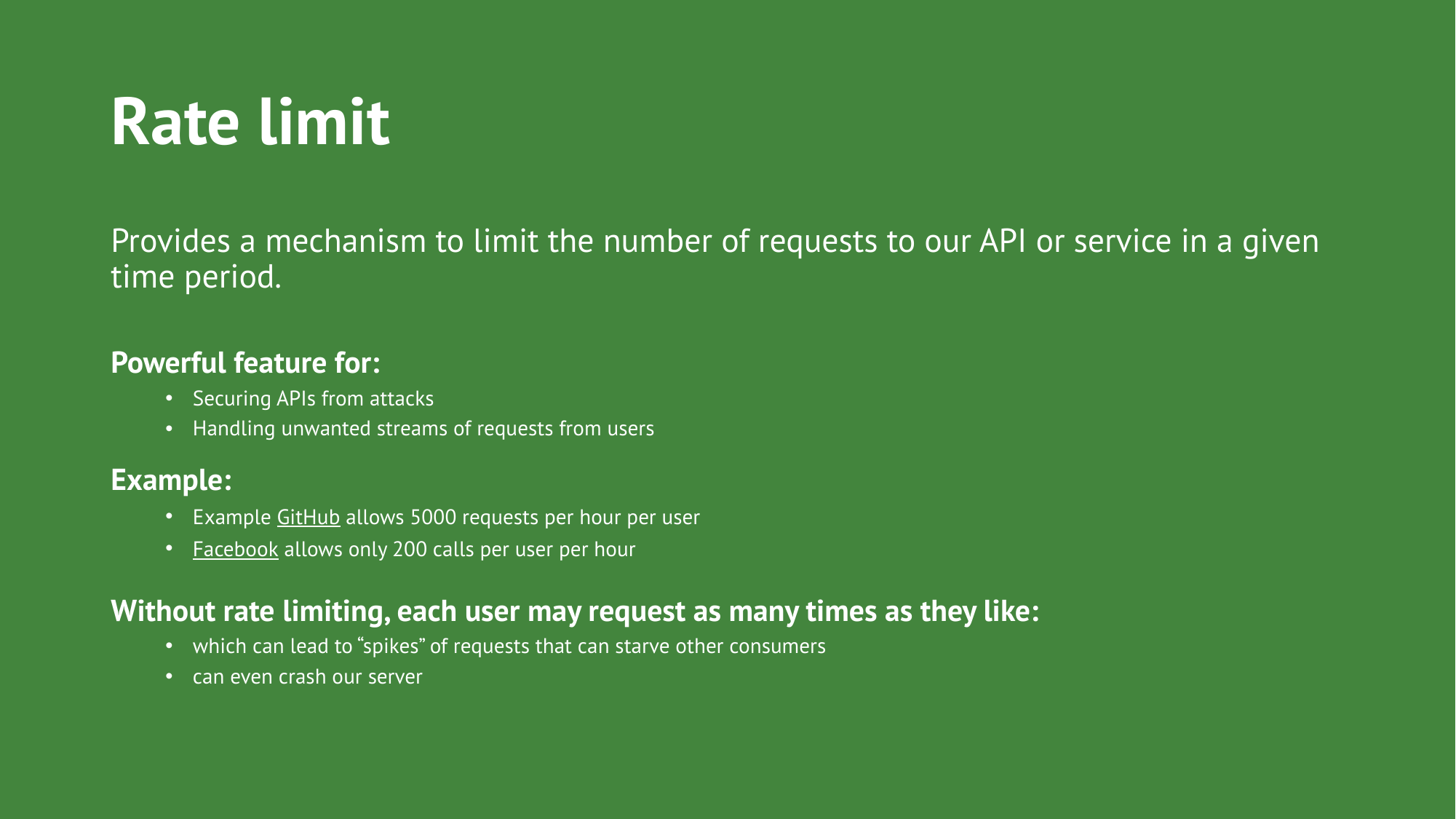

# Rate limit
Provides a mechanism to limit the number of requests to our API or service in a given time period.
Powerful feature for:
Securing APIs from attacks
Handling unwanted streams of requests from users

Example:
Example GitHub allows 5000 requests per hour per user
Facebook allows only 200 calls per user per hour
Without rate limiting, each user may request as many times as they like:
which can lead to “spikes” of requests that can starve other consumers
can even crash our server